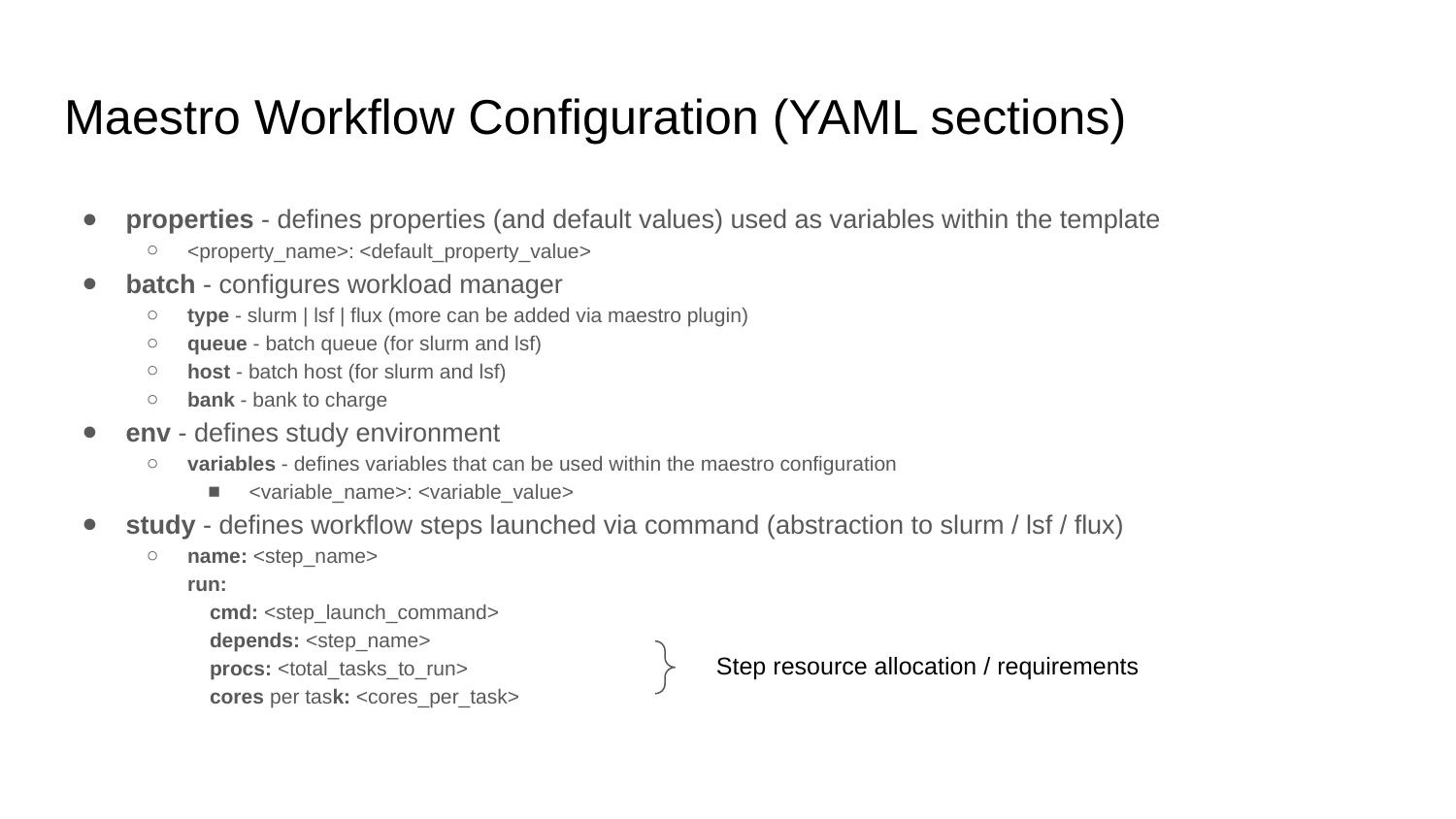

# Maestro Workflow Configuration (YAML sections)
properties - defines properties (and default values) used as variables within the template
<property_name>: <default_property_value>
batch - configures workload manager
type - slurm | lsf | flux (more can be added via maestro plugin)
queue - batch queue (for slurm and lsf)
host - batch host (for slurm and lsf)
bank - bank to charge
env - defines study environment
variables - defines variables that can be used within the maestro configuration
<variable_name>: <variable_value>
study - defines workflow steps launched via command (abstraction to slurm / lsf / flux)
name: <step_name>
run:
    cmd: <step_launch_command>
    depends: <step_name>
    procs: <total_tasks_to_run>
    cores per task: <cores_per_task>
Step resource allocation / requirements